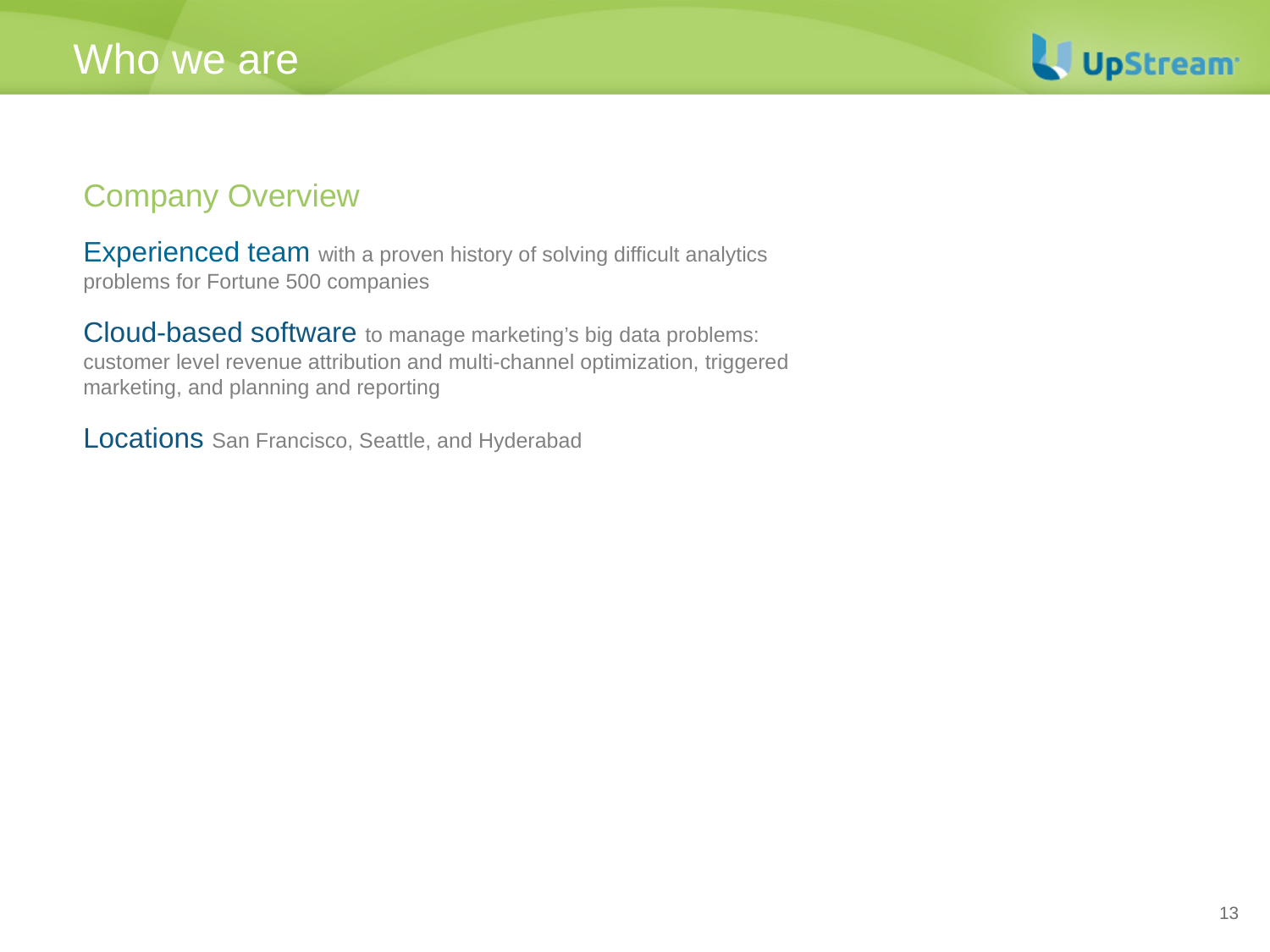

# Who we are
Company Overview
Experienced team with a proven history of solving difficult analytics problems for Fortune 500 companies
Cloud-based software to manage marketing’s big data problems: customer level revenue attribution and multi-channel optimization, triggered marketing, and planning and reporting
Locations San Francisco, Seattle, and Hyderabad